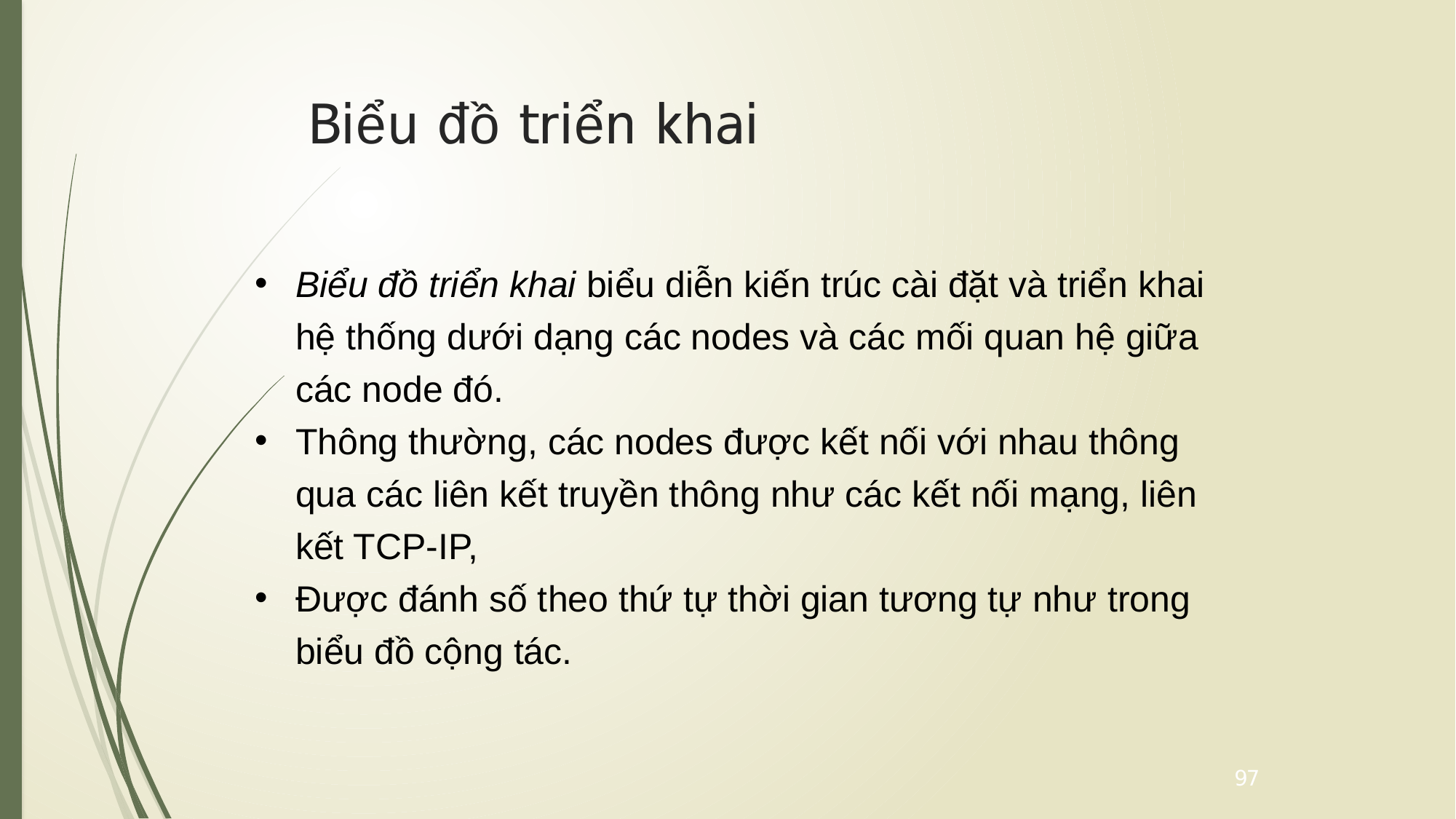

# Biểu đồ triển khai
Biểu đồ triển khai biểu diễn kiến trúc cài đặt và triển khai hệ thống dưới dạng các nodes và các mối quan hệ giữa các node đó.
Thông thường, các nodes được kết nối với nhau thông qua các liên kết truyền thông như các kết nối mạng, liên kết TCP-IP,
Được đánh số theo thứ tự thời gian tương tự như trong biểu đồ cộng tác.
97